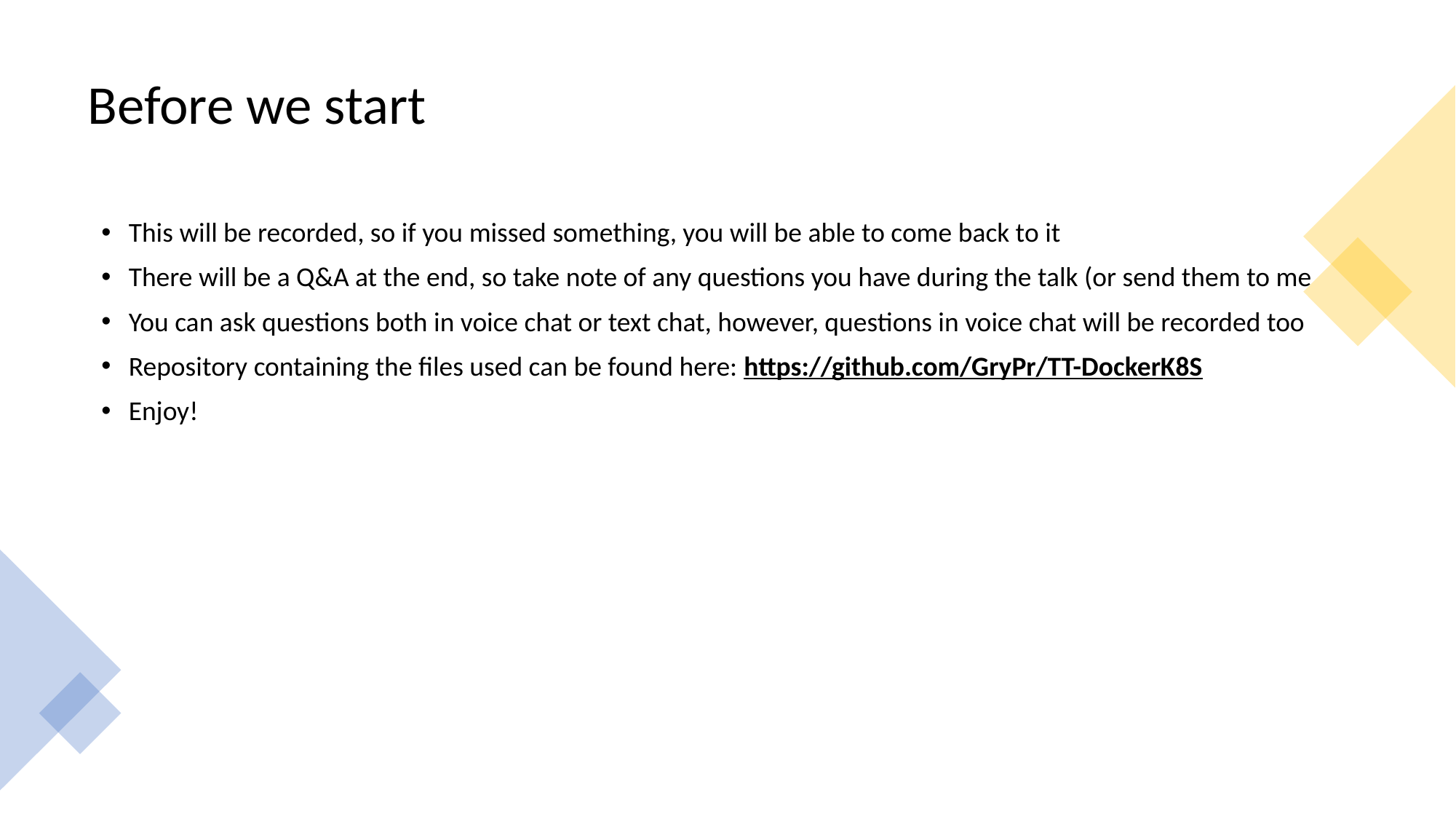

# Before we start

This will be recorded, so if you missed something, you will be able to come back to it
There will be a Q&A at the end, so take note of any questions you have during the talk (or send them to me
You can ask questions both in voice chat or text chat, however, questions in voice chat will be recorded too
Repository containing the files used can be found here: https://github.com/GryPr/TT-DockerK8S
Enjoy!